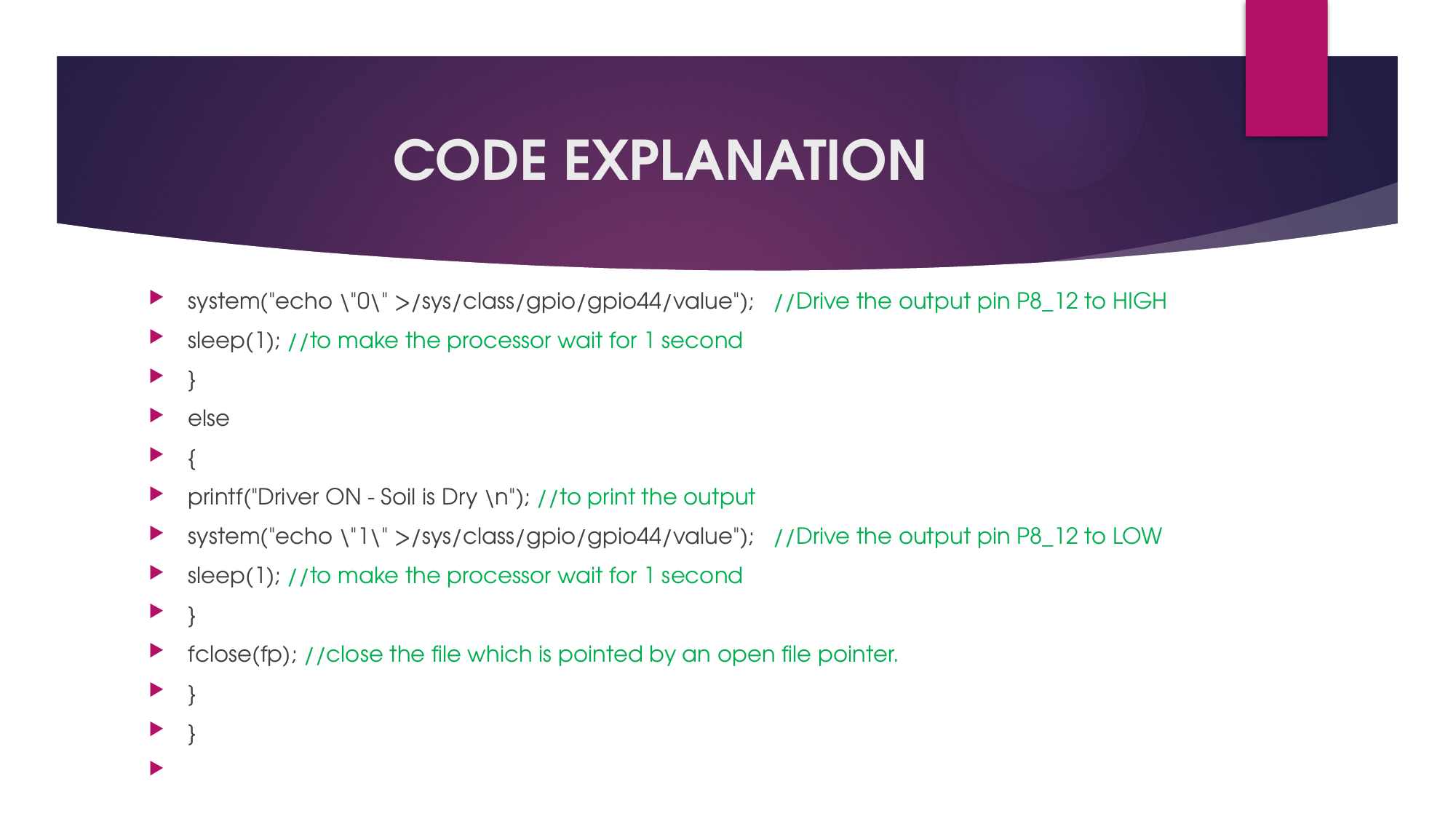

# CODE EXPLANATION
system("echo \"0\" >/sys/class/gpio/gpio44/value");   //Drive the output pin P8_12 to HIGH
sleep(1); //to make the processor wait for 1 second
}
else
{
printf("Driver ON - Soil is Dry \n"); //to print the output
system("echo \"1\" >/sys/class/gpio/gpio44/value");   //Drive the output pin P8_12 to LOW
sleep(1); //to make the processor wait for 1 second
}
fclose(fp); //close the file which is pointed by an open file pointer.
}
}